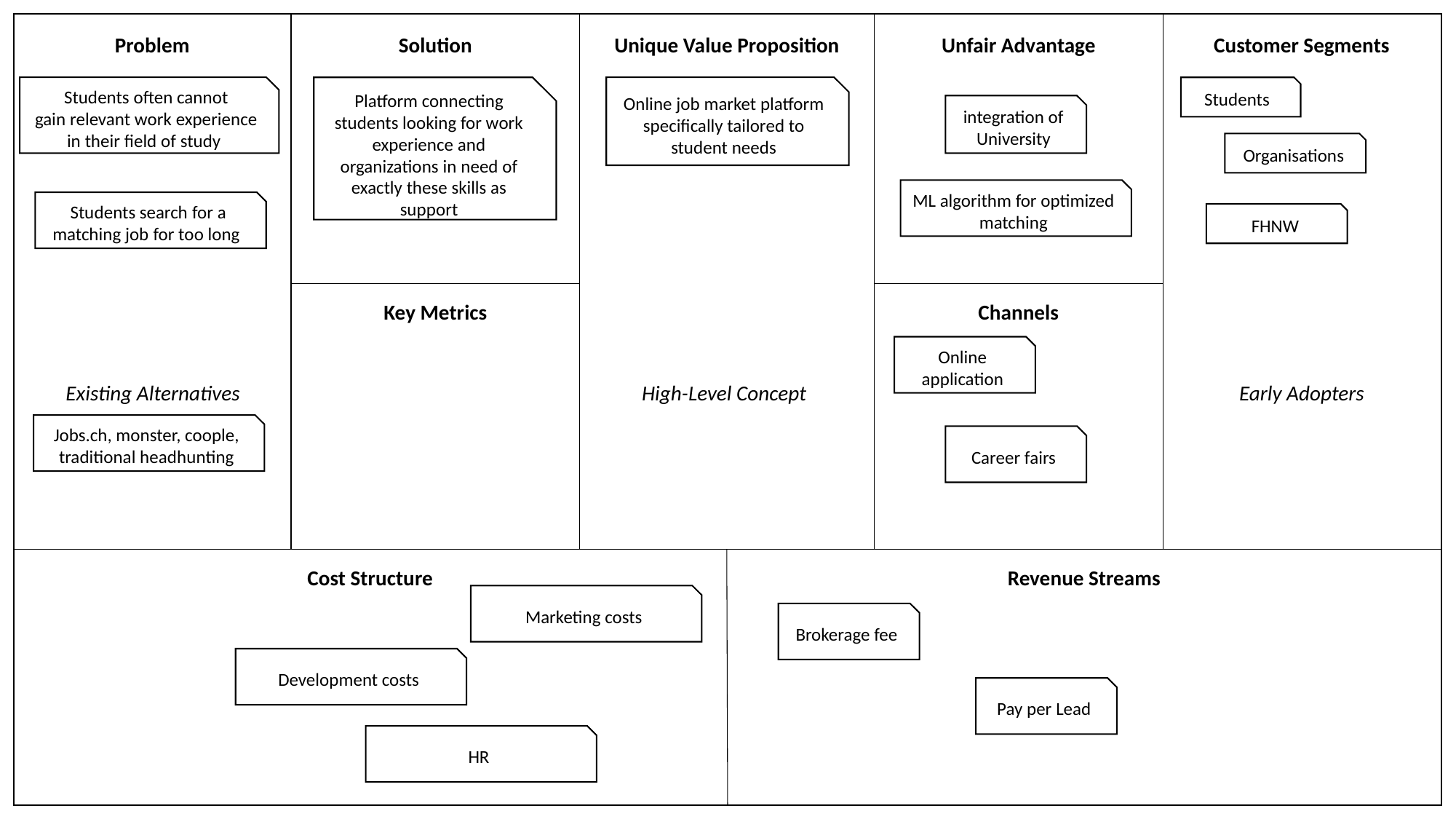

Unique Value Proposition
Unfair Advantage
Solution
Problem
Customer Segments
Key Metrics
Channels
Existing Alternatives
High-Level Concept
Early Adopters
Revenue Streams
Cost Structure
Platform connecting students looking for work experience and organizations in need of exactly these skills as support
Students often cannot gain relevant work experience in their field of study
Online job market platform specifically tailored to student needs
Students
integration of University
Organisations
ML algorithm for optimized matching
Students search for a matching job for too long
FHNW
Online application
Jobs.ch, monster, coople, traditional headhunting
Career fairs
Marketing costs
Brokerage fee
Development costs
Pay per Lead
HR